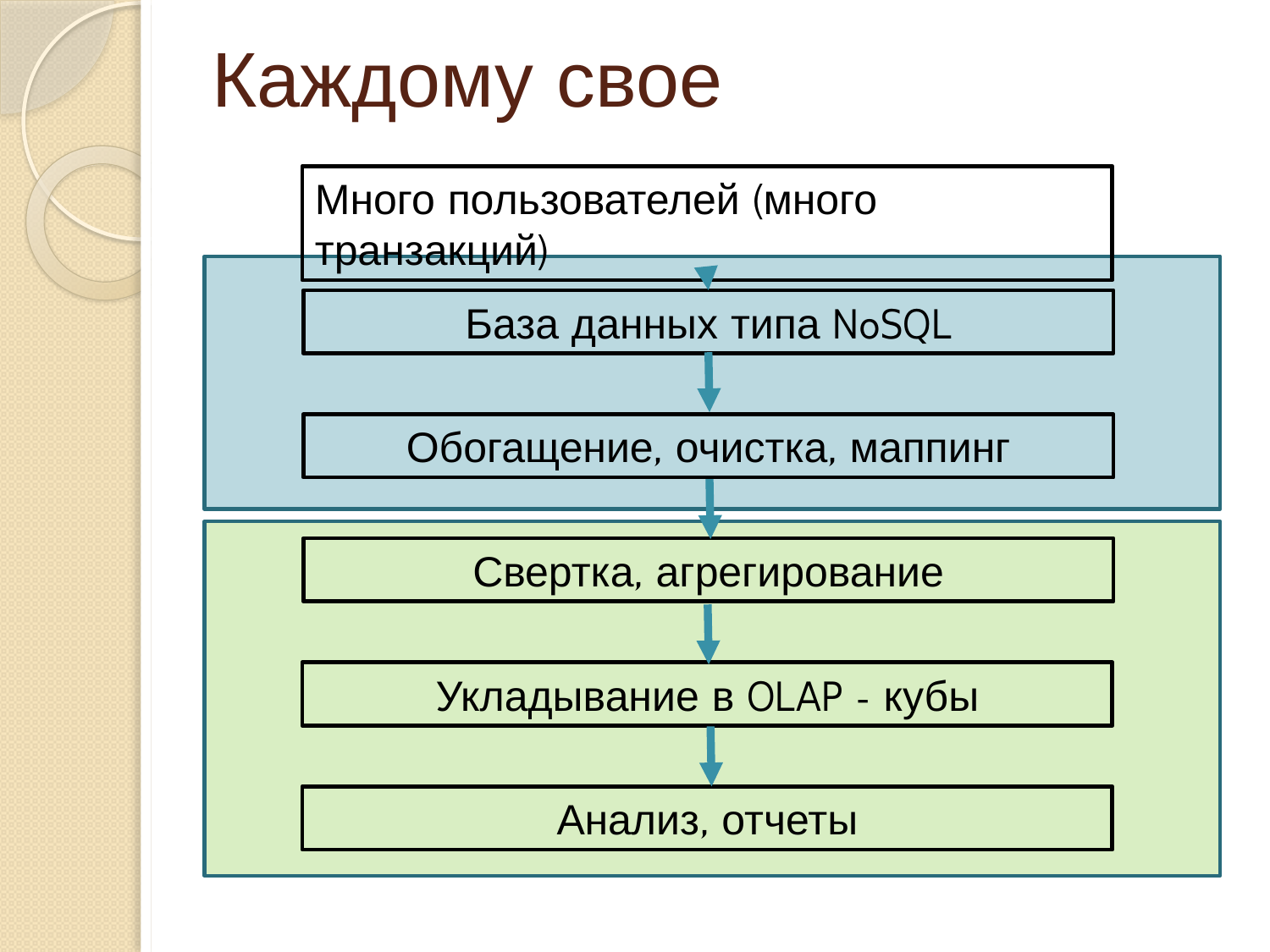

# Каждому свое
Много пользователей (много транзакций)

База данных типа NoSQL
Обогащение, очистка, маппинг

Свертка, агрегирование
Укладывание в OLAP - кубы
Анализ, отчеты